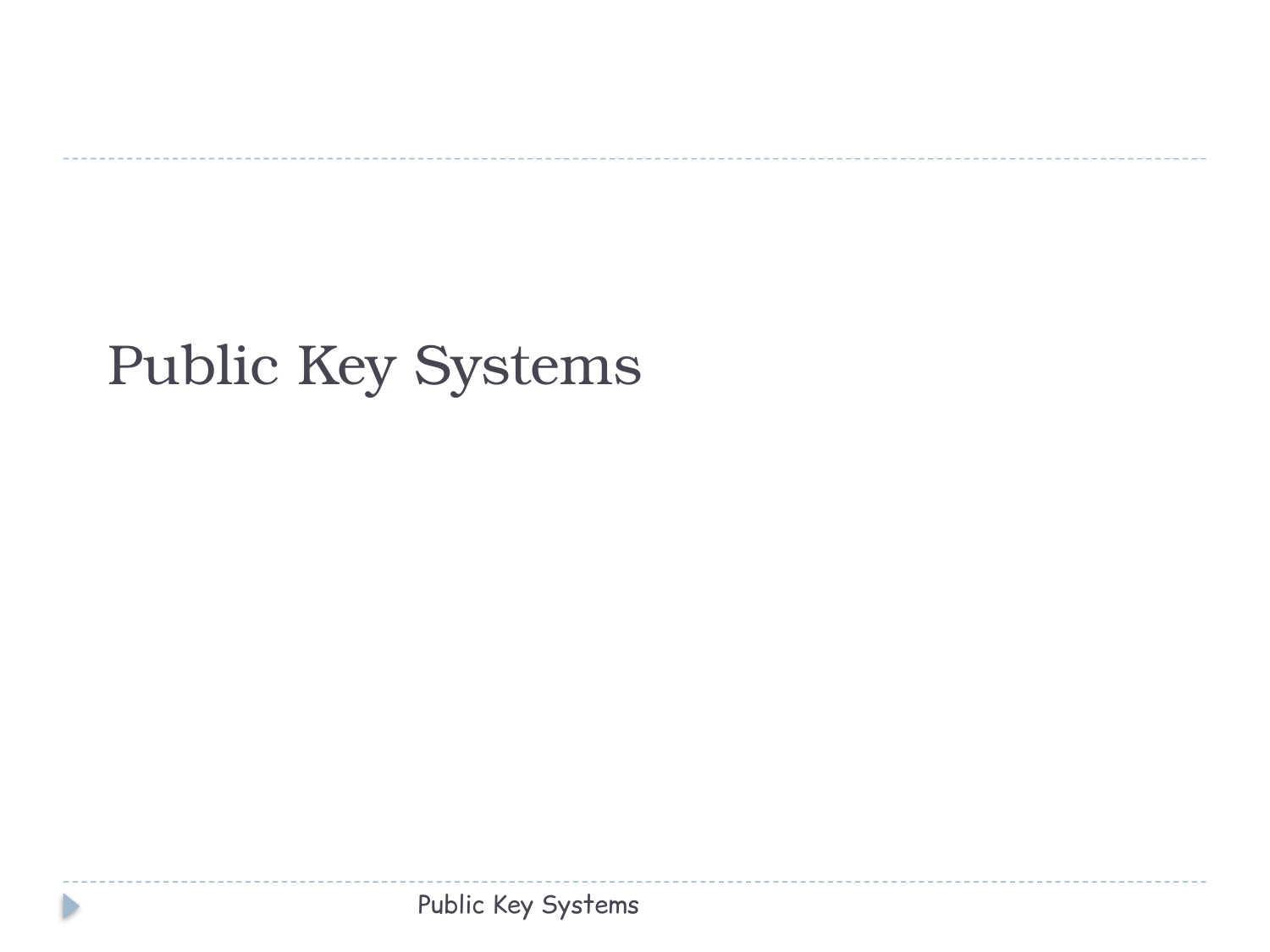

# Public Key Systems
Public Key Systems                                                                                                              1